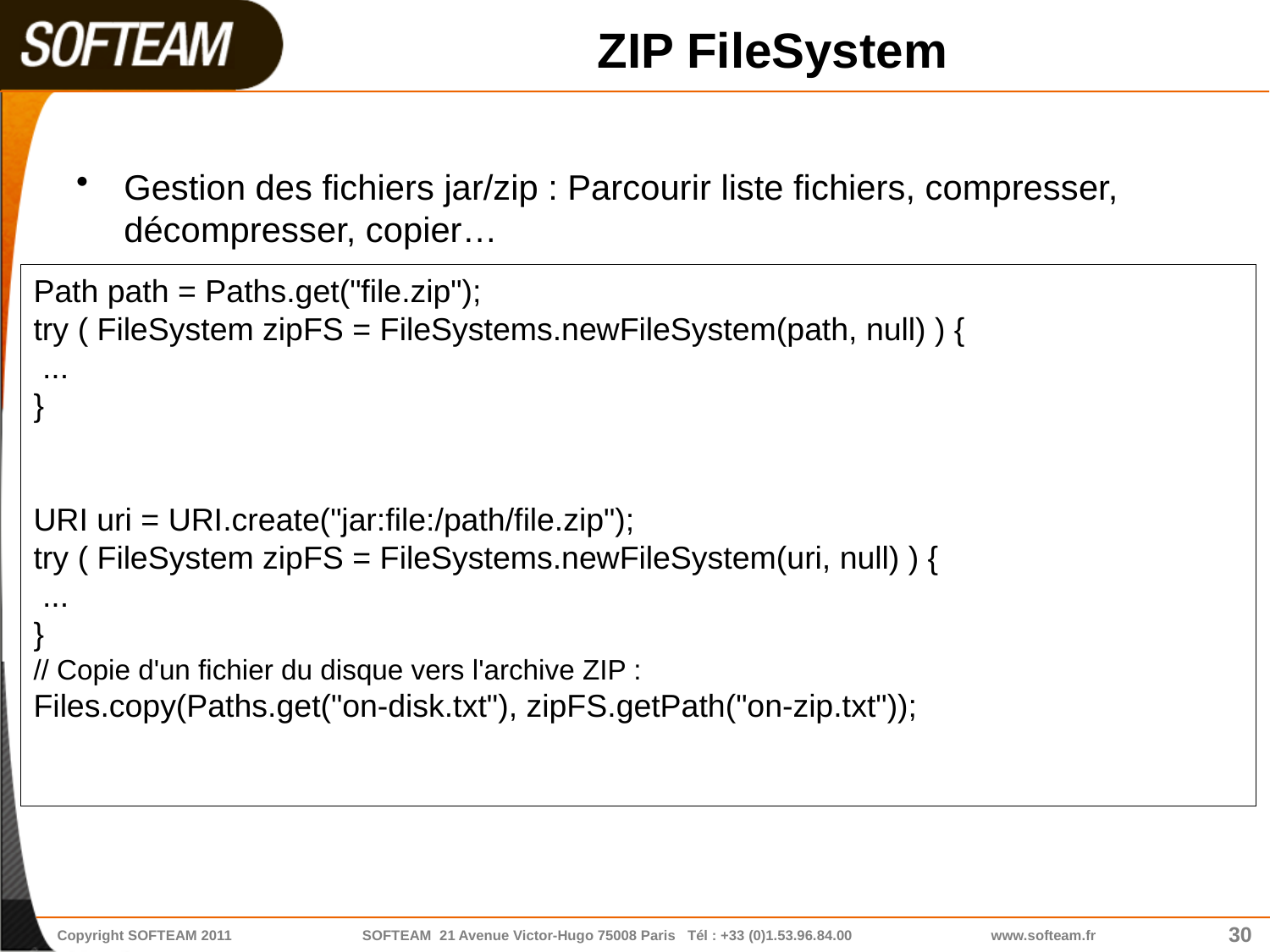

# ZIP FileSystem
Gestion des fichiers jar/zip : Parcourir liste fichiers, compresser, décompresser, copier…

Path path = Paths.get("file.zip");
try ( FileSystem zipFS = FileSystems.newFileSystem(path, null) ) {
 ...
}

URI uri = URI.create("jar:file:/path/file.zip");
try ( FileSystem zipFS = FileSystems.newFileSystem(uri, null) ) {
 ...
}
// Copie d'un fichier du disque vers l'archive ZIP :
Files.copy(Paths.get("on-disk.txt"), zipFS.getPath("on-zip.txt"));